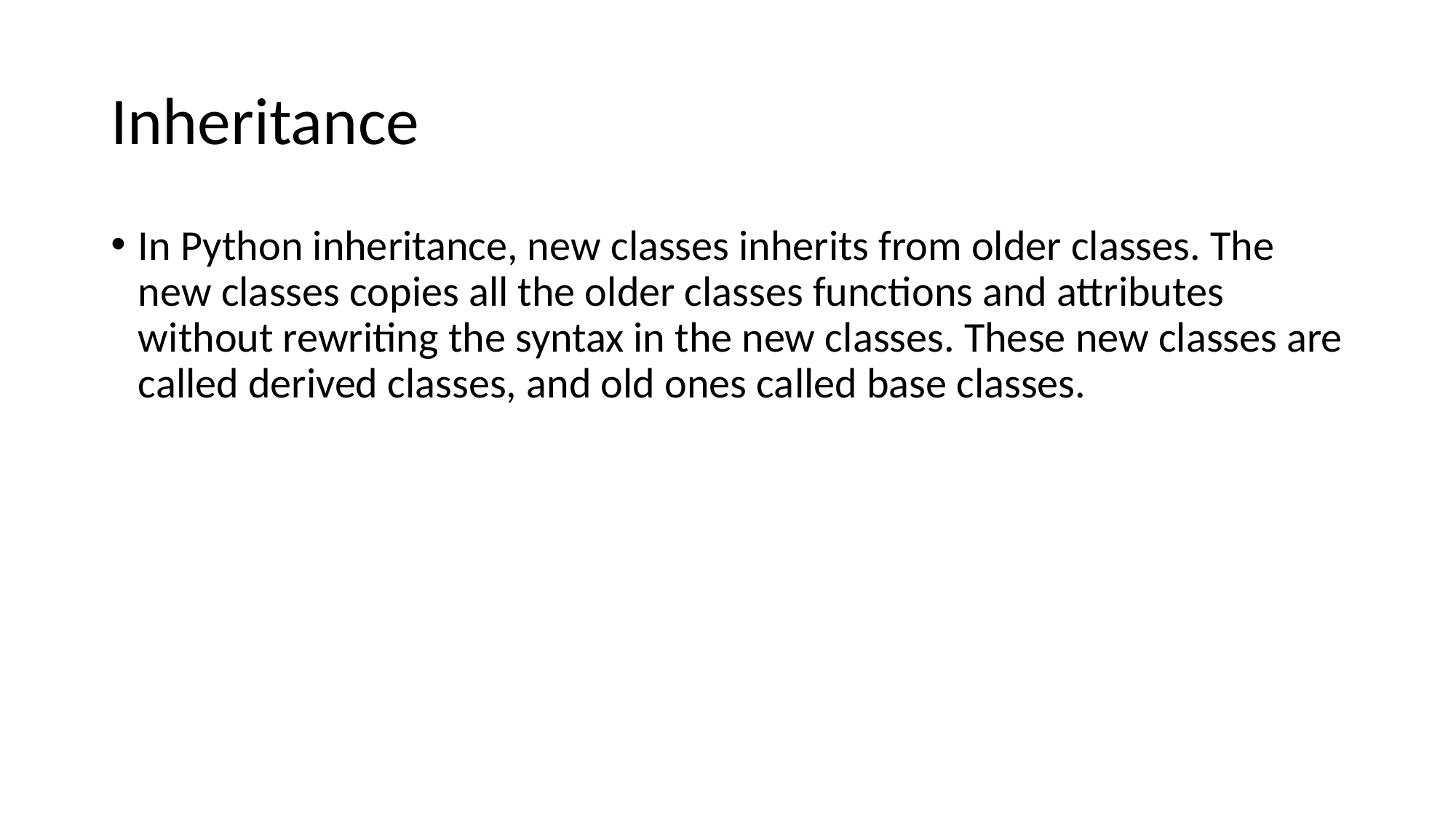

# Inheritance
In Python inheritance, new classes inherits from older classes. The new classes copies all the older classes functions and attributes without rewriting the syntax in the new classes. These new classes are called derived classes, and old ones called base classes.